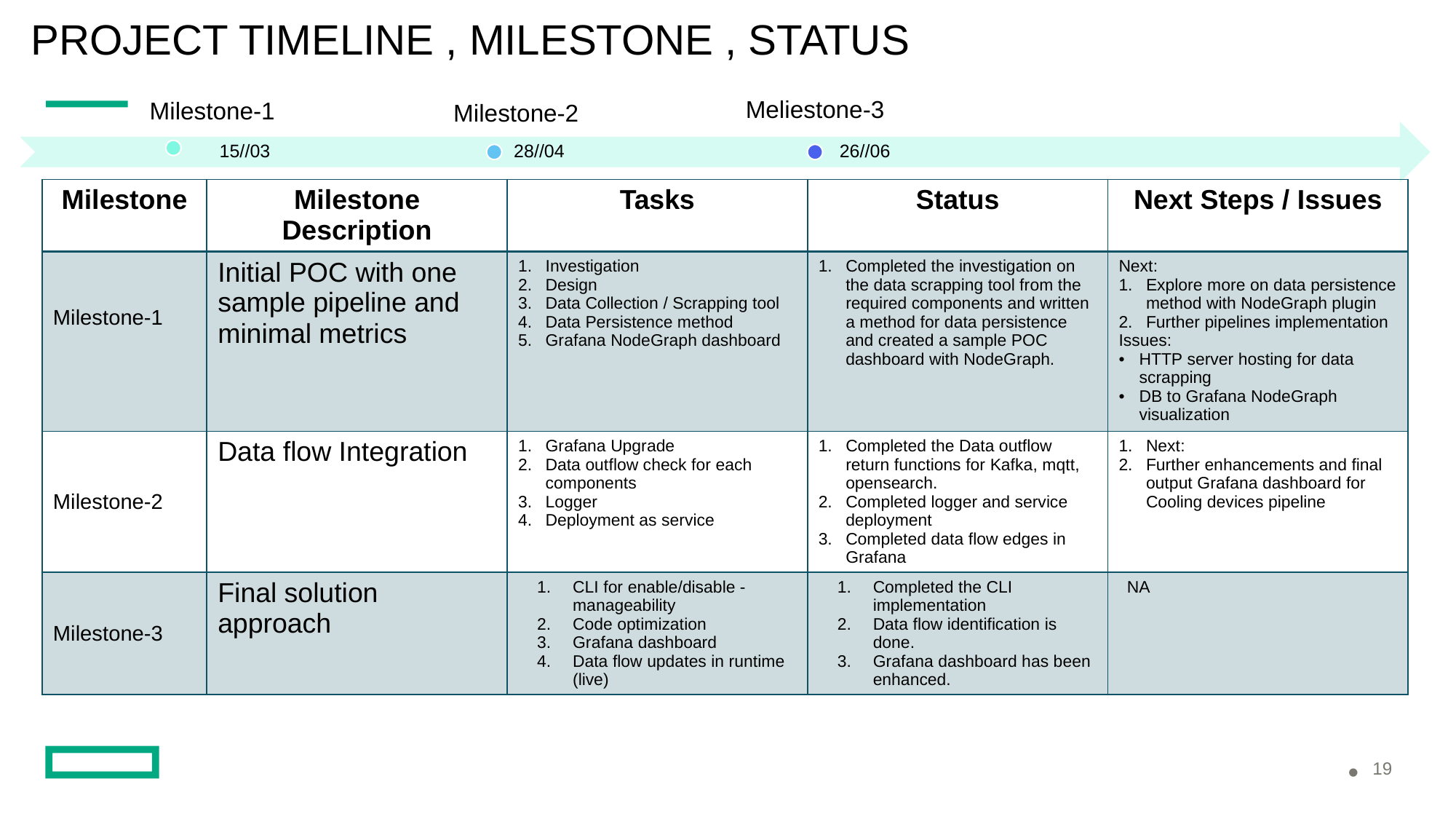

# PROJECT TIMELINE , MILESTONE , STATUS

Meliestone-3

Milestone-2

Milestone-1

26//06
28//04
15//03

| Milestone | Milestone Description | Tasks | Status | Next Steps / Issues |
| --- | --- | --- | --- | --- |
| Milestone-1 | Initial POC with one sample pipeline and minimal metrics | Investigation Design Data Collection / Scrapping tool Data Persistence method Grafana NodeGraph dashboard | Completed the investigation on the data scrapping tool from the required components and written a method for data persistence and created a sample POC dashboard with NodeGraph. | Next: Explore more on data persistence method with NodeGraph plugin Further pipelines implementation Issues: HTTP server hosting for data scrapping DB to Grafana NodeGraph visualization |
| Milestone-2 | Data flow Integration | Grafana Upgrade Data outflow check for each components Logger Deployment as service | Completed the Data outflow return functions for Kafka, mqtt, opensearch. Completed logger and service deployment Completed data flow edges in Grafana | Next: Further enhancements and final output Grafana dashboard for Cooling devices pipeline |
| Milestone-3 | Final solution approach | CLI for enable/disable - manageability Code optimization Grafana dashboard Data flow updates in runtime (live) | Completed the CLI implementation Data flow identification is done. Grafana dashboard has been enhanced. | NA |
19